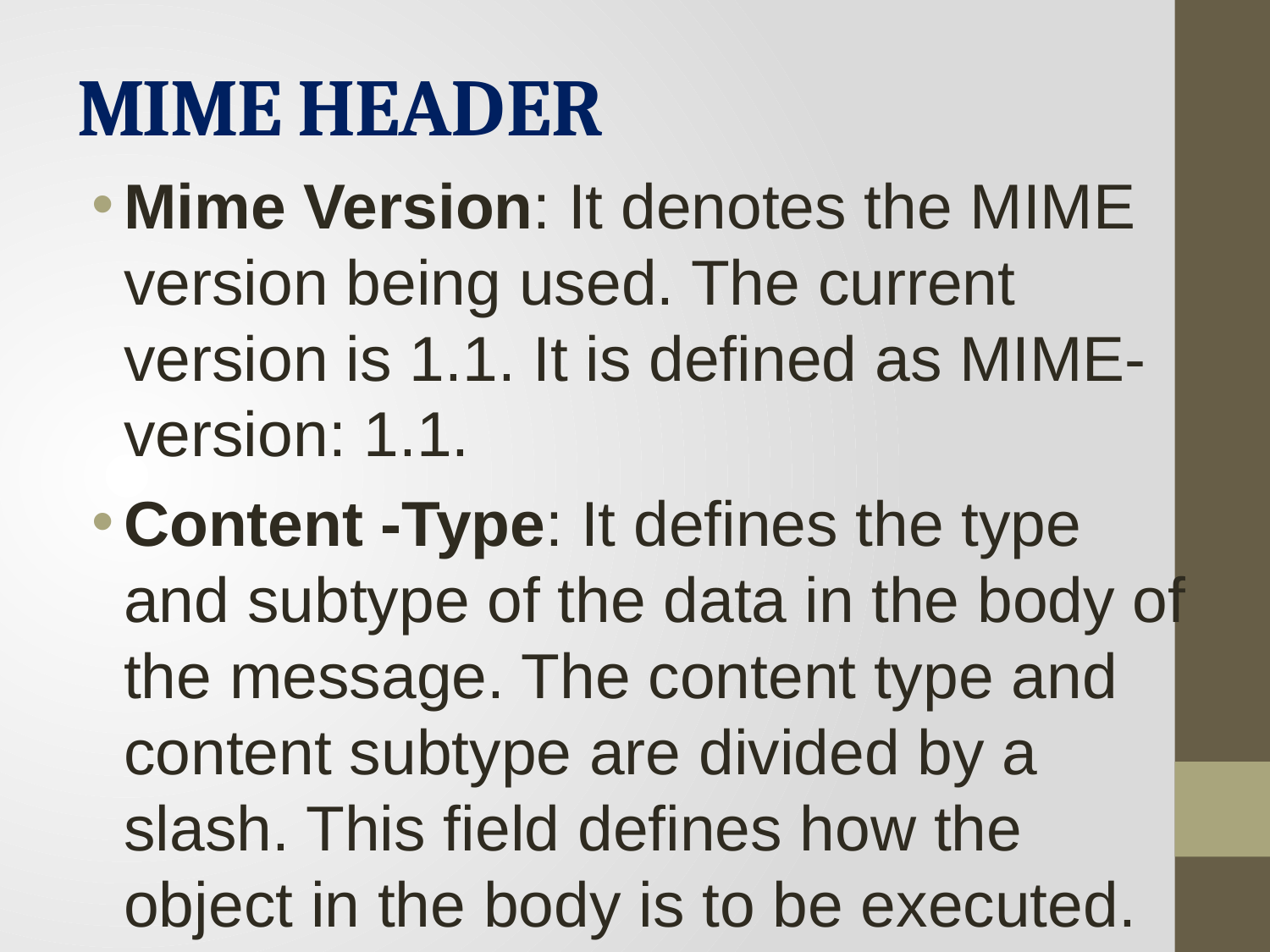

# MIME HEADER
Mime Version: It denotes the MIME version being used. The current version is 1.1. It is defined as MIME-version: 1.1.
Content -Type: It defines the type and subtype of the data in the body of the message. The content type and content subtype are divided by a slash. This field defines how the object in the body is to be executed.
Content -transfer encoding: It defines how the object inside the body has been encoded to US ASCII to create it acceptable for mail transfer.